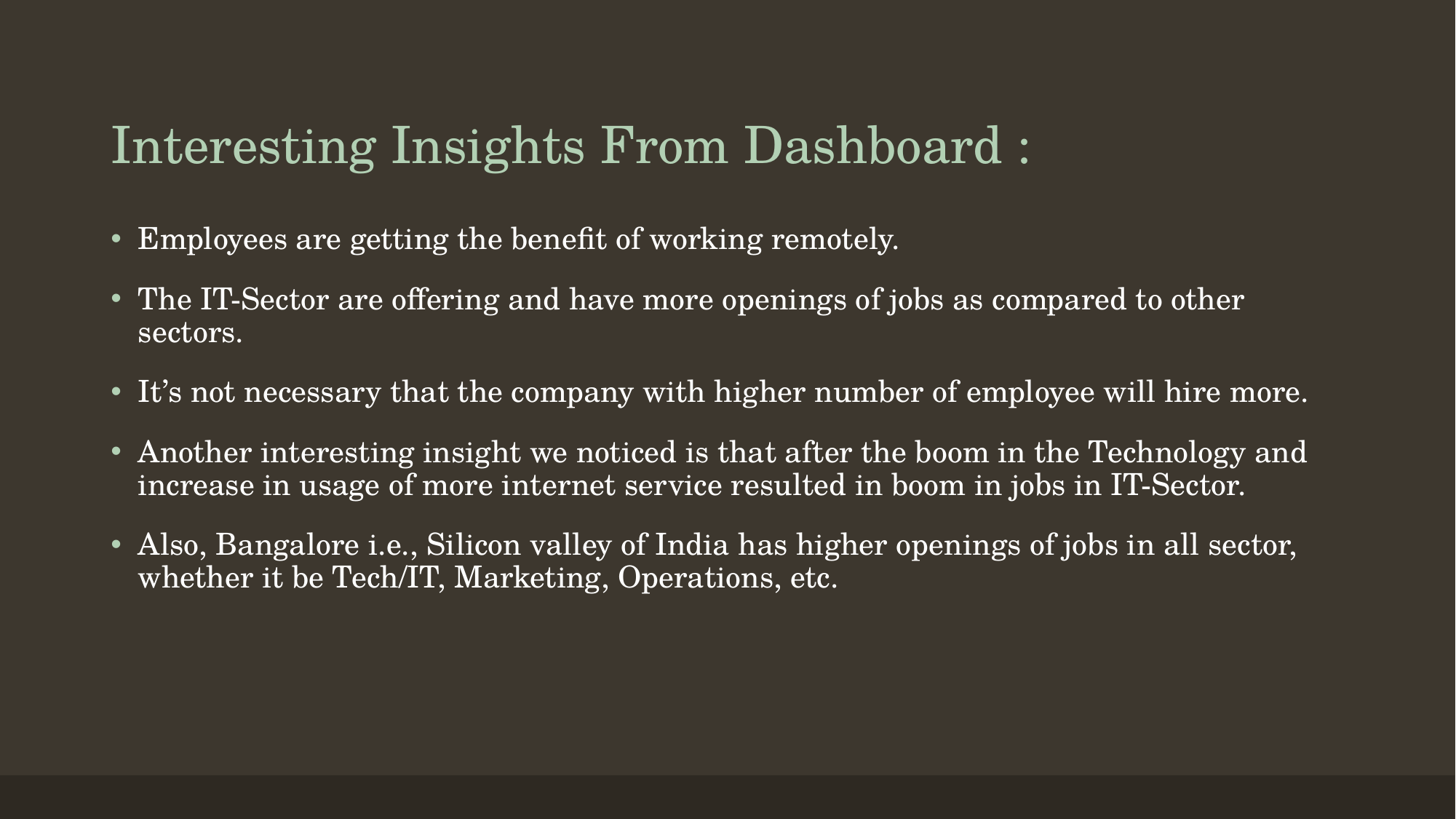

# Interesting Insights From Dashboard :
Employees are getting the benefit of working remotely.
The IT-Sector are offering and have more openings of jobs as compared to other sectors.
It’s not necessary that the company with higher number of employee will hire more.
Another interesting insight we noticed is that after the boom in the Technology and increase in usage of more internet service resulted in boom in jobs in IT-Sector.
Also, Bangalore i.e., Silicon valley of India has higher openings of jobs in all sector, whether it be Tech/IT, Marketing, Operations, etc.